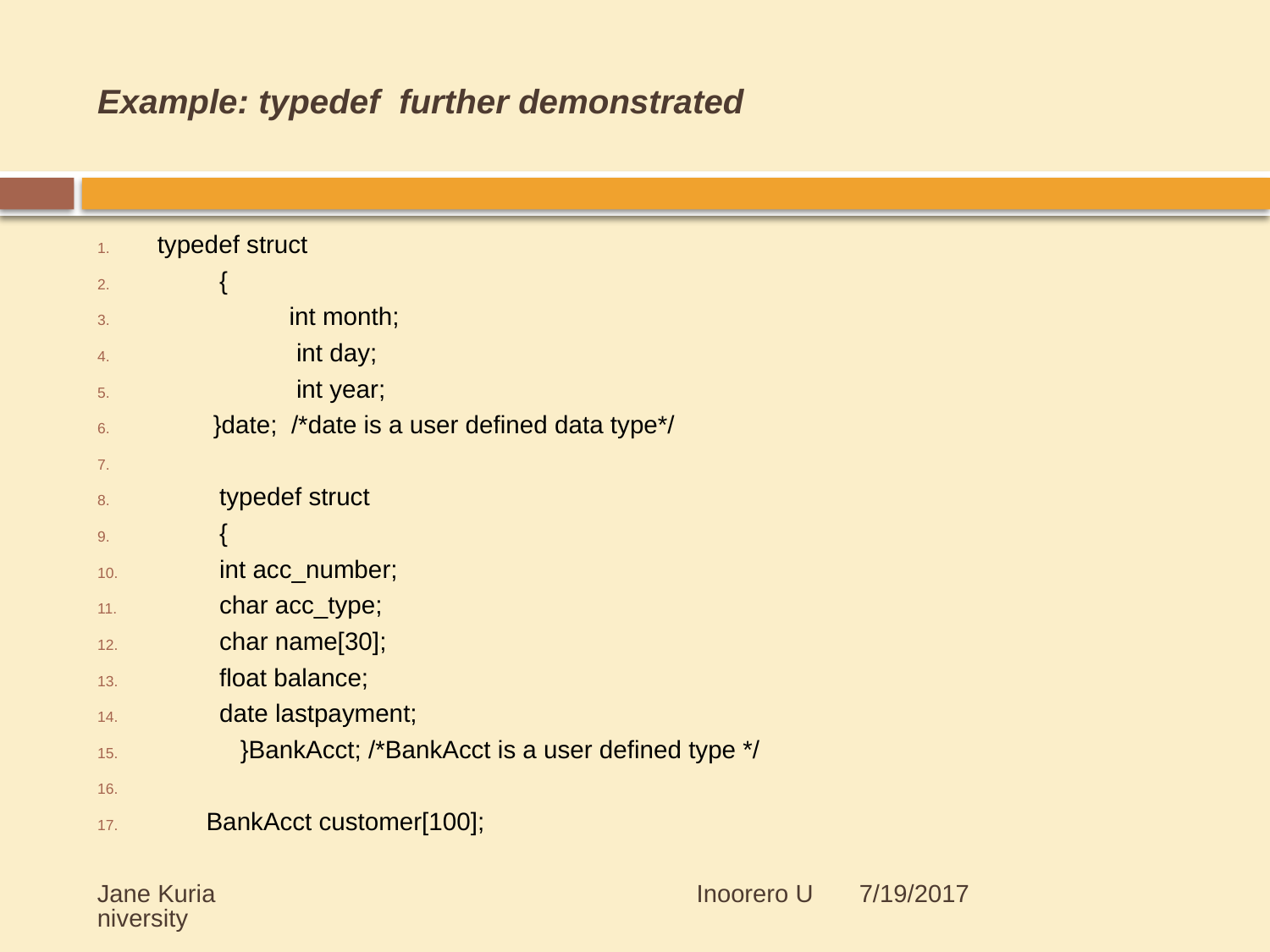

# Example: typedef  further demonstrated
32
typedef struct
		{
	          int month;
	           int day;
	           int year;
        }date;  /*date is a user defined data type*/

		typedef struct
		{
			int acc_number;
			char acc_type;
			char name[30];
			float balance;
			date lastpayment;
	   }BankAcct; /*BankAcct is a user defined type */

       BankAcct customer[100];

Jane Kuria                                                                     Inoorero University
7/19/2017